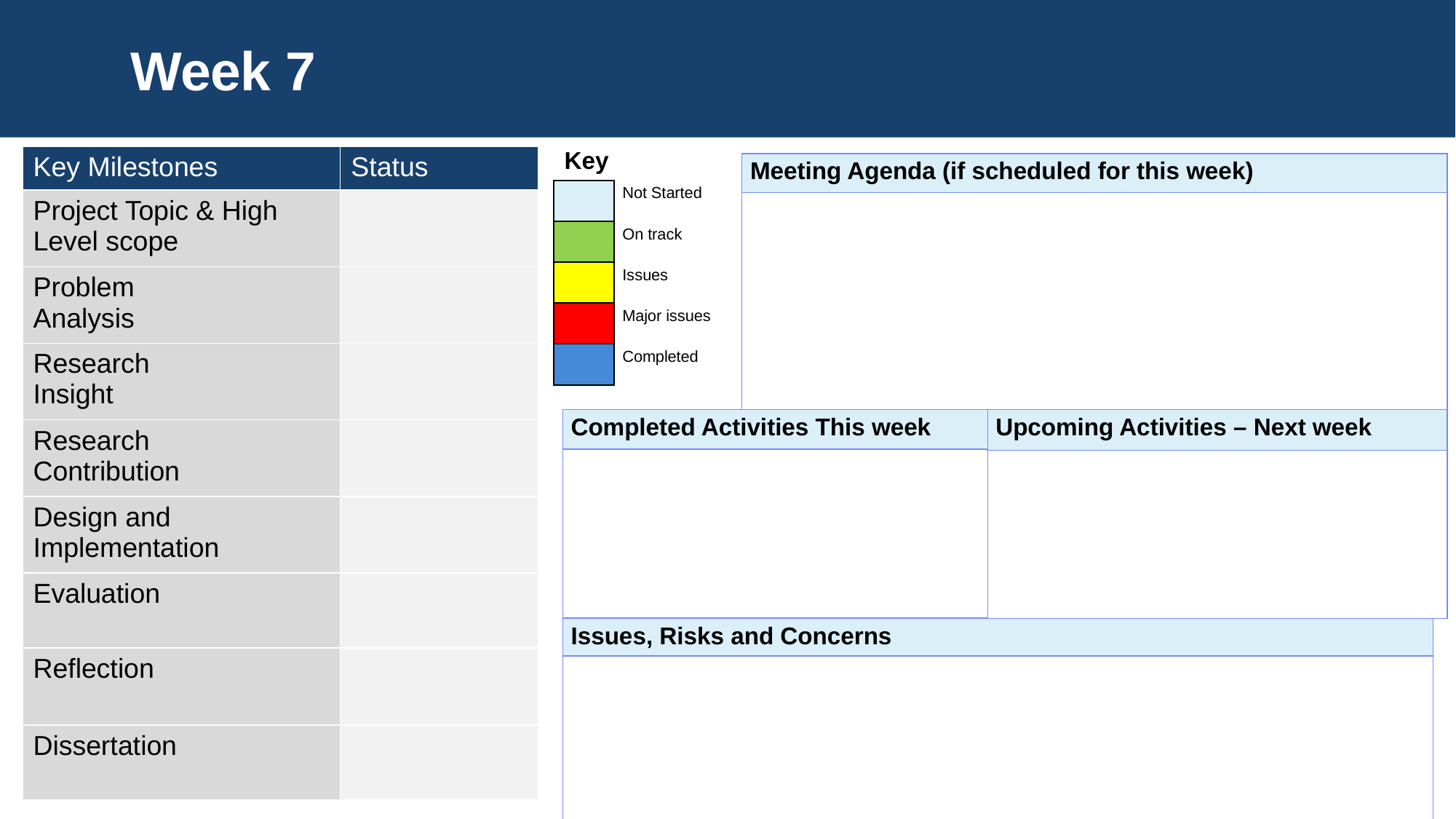

# Week 7
Key
| Key Milestones | Status |
| --- | --- |
| Project Topic & High Level scope |  |
| Problem Analysis |  |
| Research Insight |  |
| Research Contribution |  |
| Design and Implementation |  |
| Evaluation |  |
| Reflection |  |
| Dissertation |  |
| Meeting Agenda (if scheduled for this week) |
| --- |
|  |
|  | Not Started |
| --- | --- |
|  | On track |
|  | Issues |
|  | Major issues |
|  | Completed |
| Upcoming Activities – Next week |
| --- |
|  |
| Completed Activities This week |
| --- |
|  |
| Issues, Risks and Concerns |
| --- |
|  |